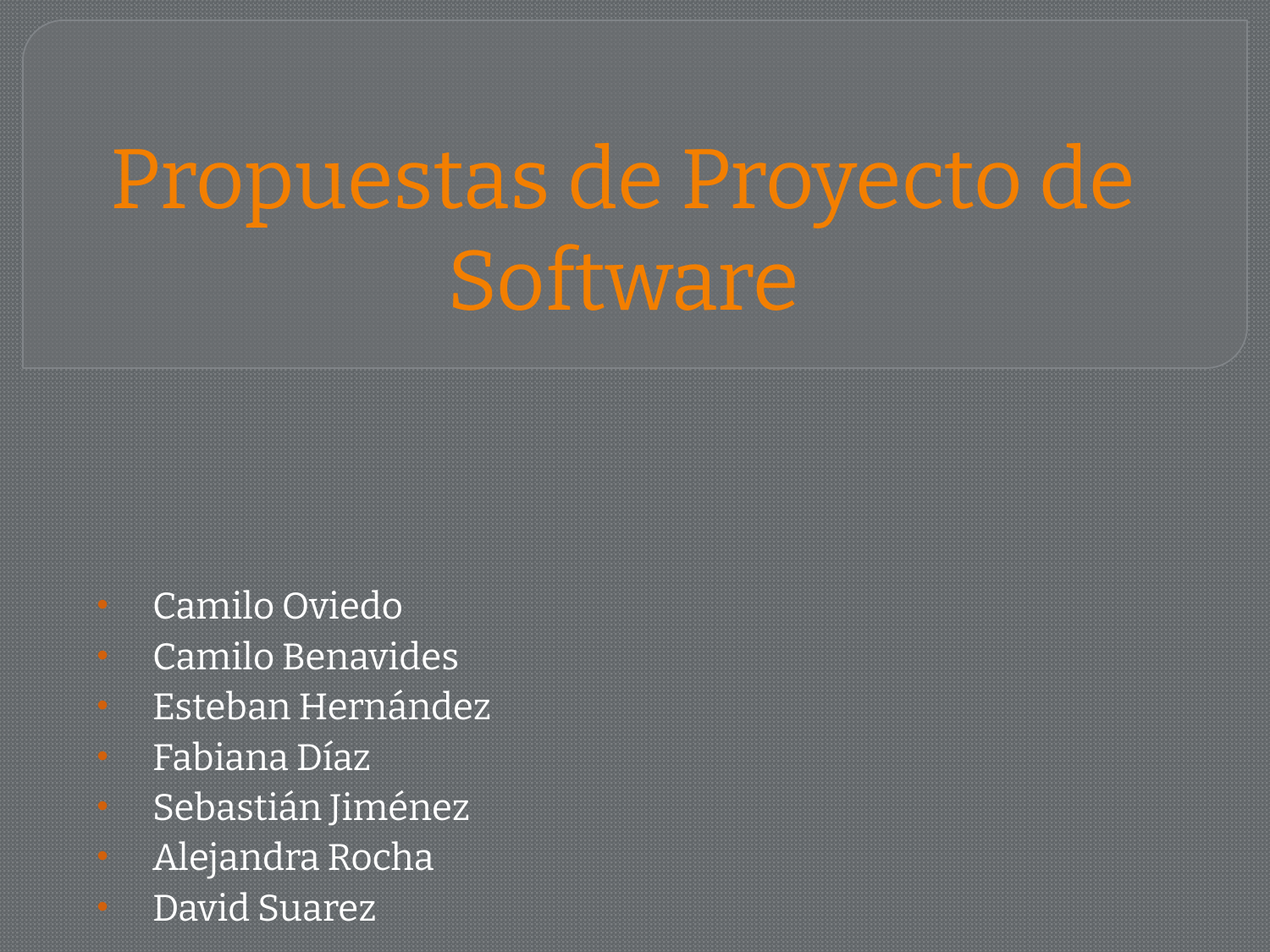

# Propuestas de Proyecto de Software
Camilo Oviedo
Camilo Benavides
Esteban Hernández
Fabiana Díaz
Sebastián Jiménez
Alejandra Rocha
David Suarez